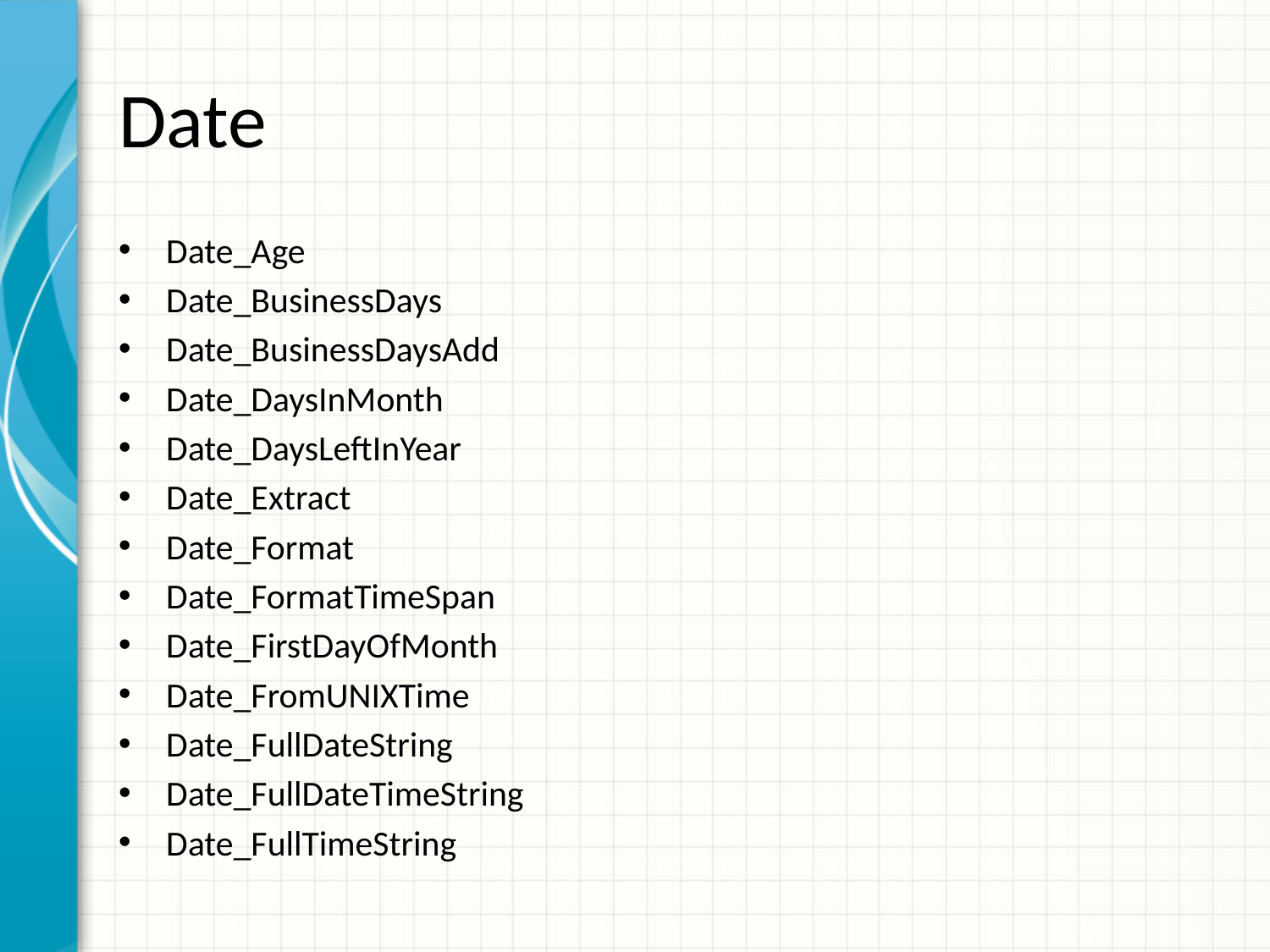

# Date
Date_Age
Date_BusinessDays
Date_BusinessDaysAdd
Date_DaysInMonth
Date_DaysLeftInYear
Date_Extract
Date_Format
Date_FormatTimeSpan
Date_FirstDayOfMonth
Date_FromUNIXTime
Date_FullDateString
Date_FullDateTimeString
Date_FullTimeString